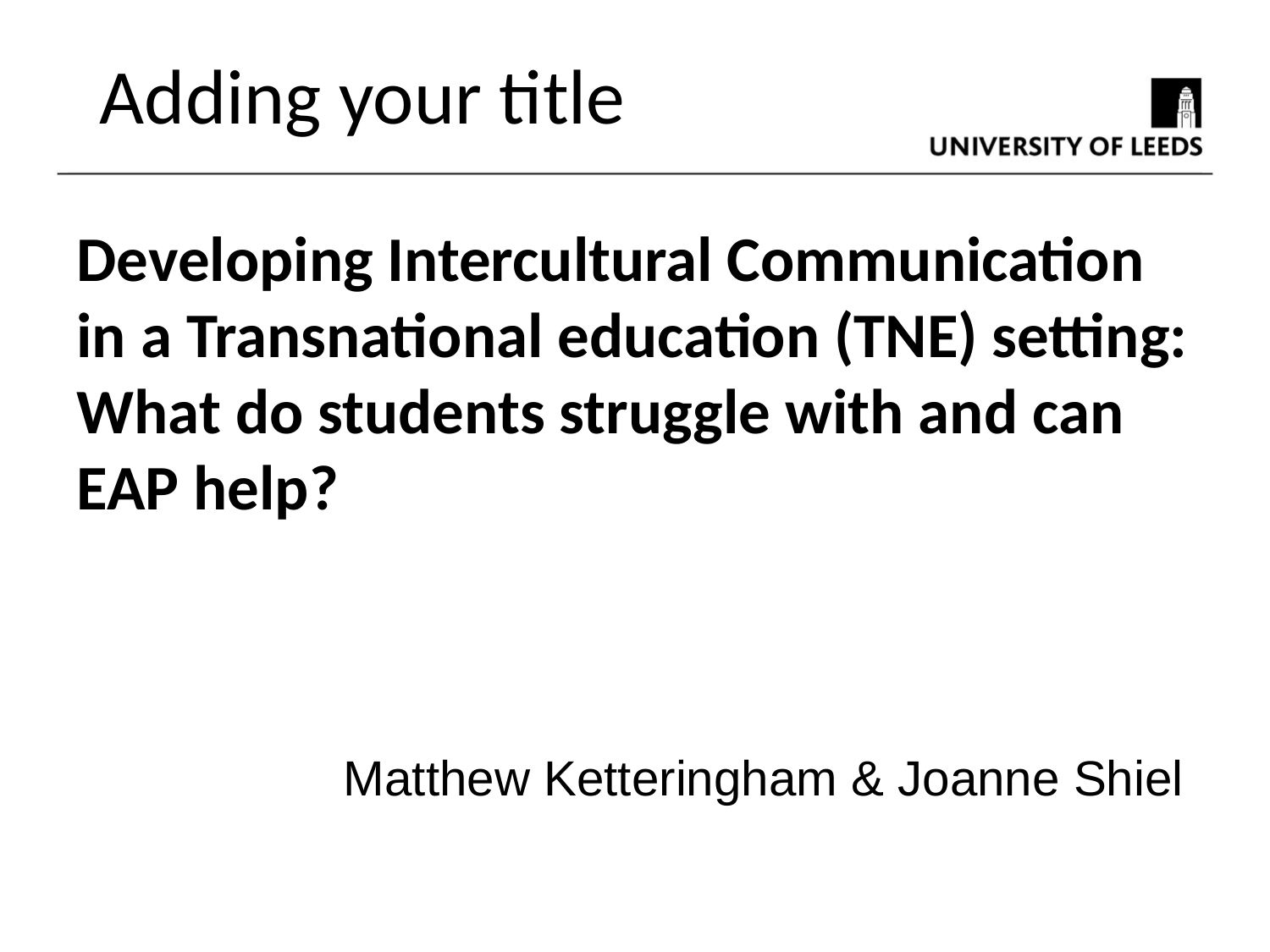

Adding your title
Developing Intercultural Communication in a Transnational education (TNE) setting: What do students struggle with and can EAP help?

Matthew Ketteringham & Joanne Shiel